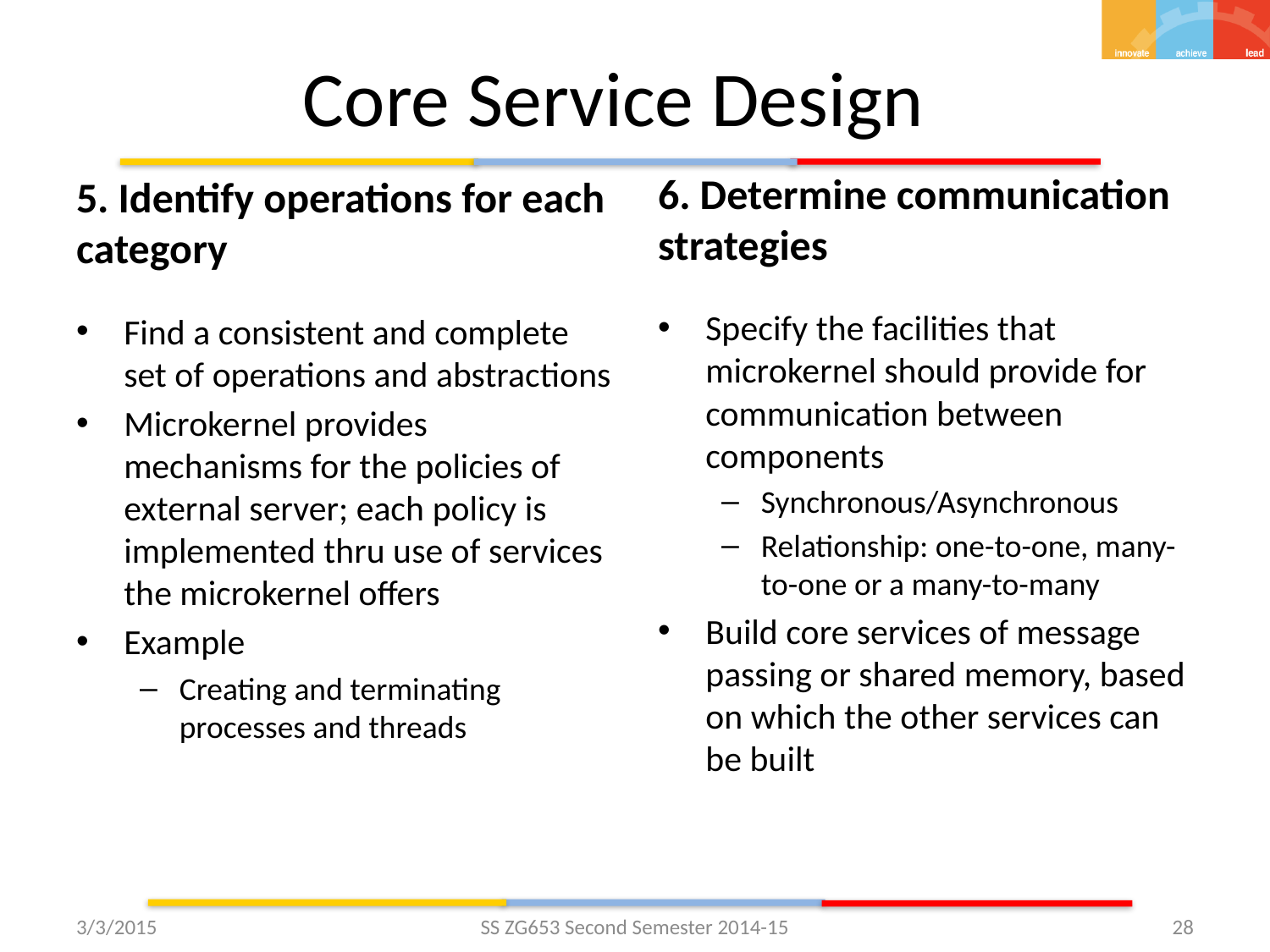

# Core Service Design
6. Determine communication strategies
5. Identify operations for each category
Specify the facilities that microkernel should provide for communication between components
Synchronous/Asynchronous
Relationship: one-to-one, many-to-one or a many-to-many
Build core services of message passing or shared memory, based on which the other services can be built

Find a consistent and complete set of operations and abstractions
Microkernel provides mechanisms for the policies of external server; each policy is implemented thru use of services the microkernel offers
Example
Creating and terminating processes and threads
3/3/2015
SS ZG653 Second Semester 2014-15
28